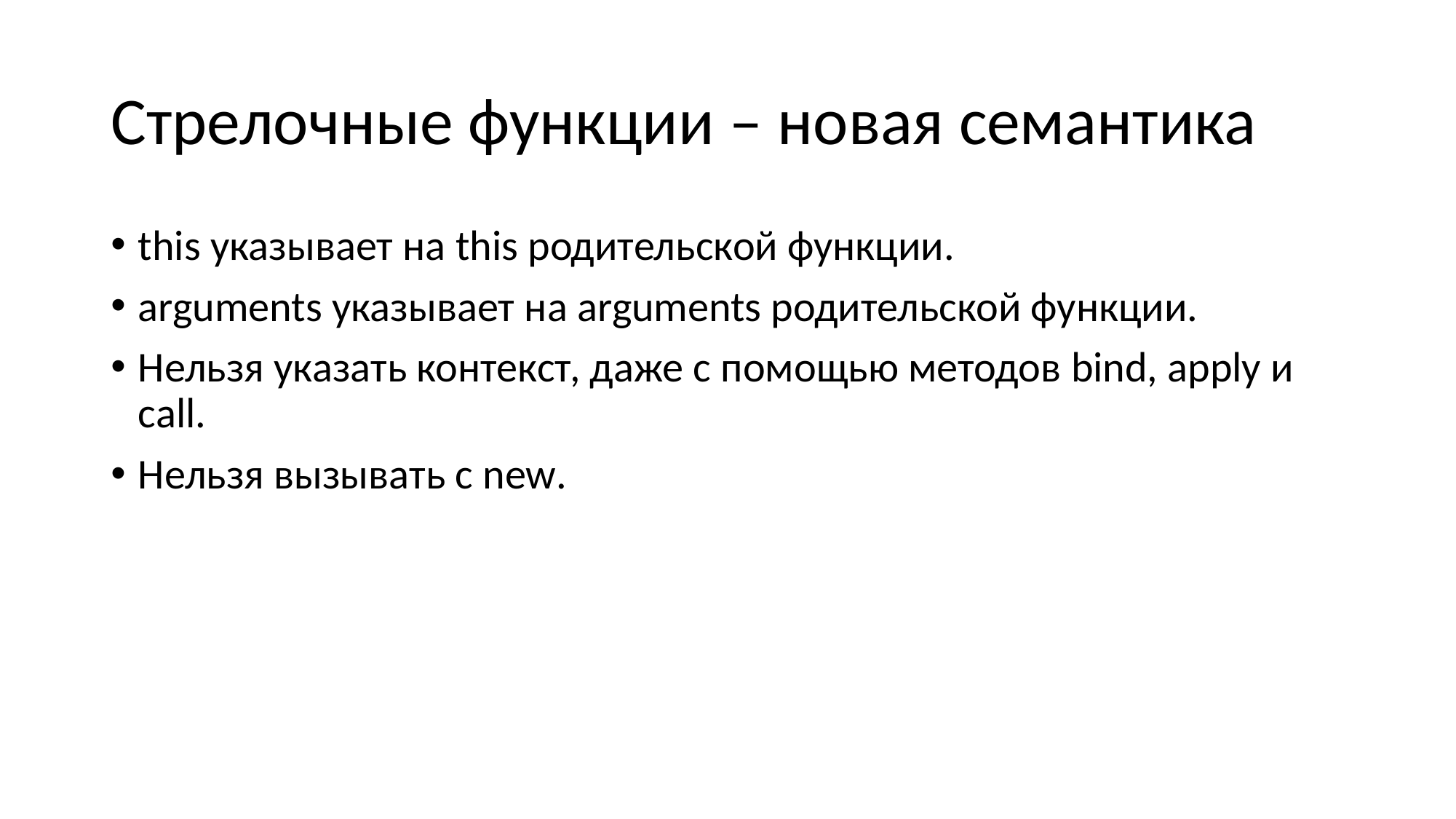

# Стрелочные функции – новая семантика
this указывает на this родительской функции.
arguments указывает на arguments родительской функции.
Нельзя указать контекст, даже с помощью методов bind, apply и call.
Нельзя вызывать с new.